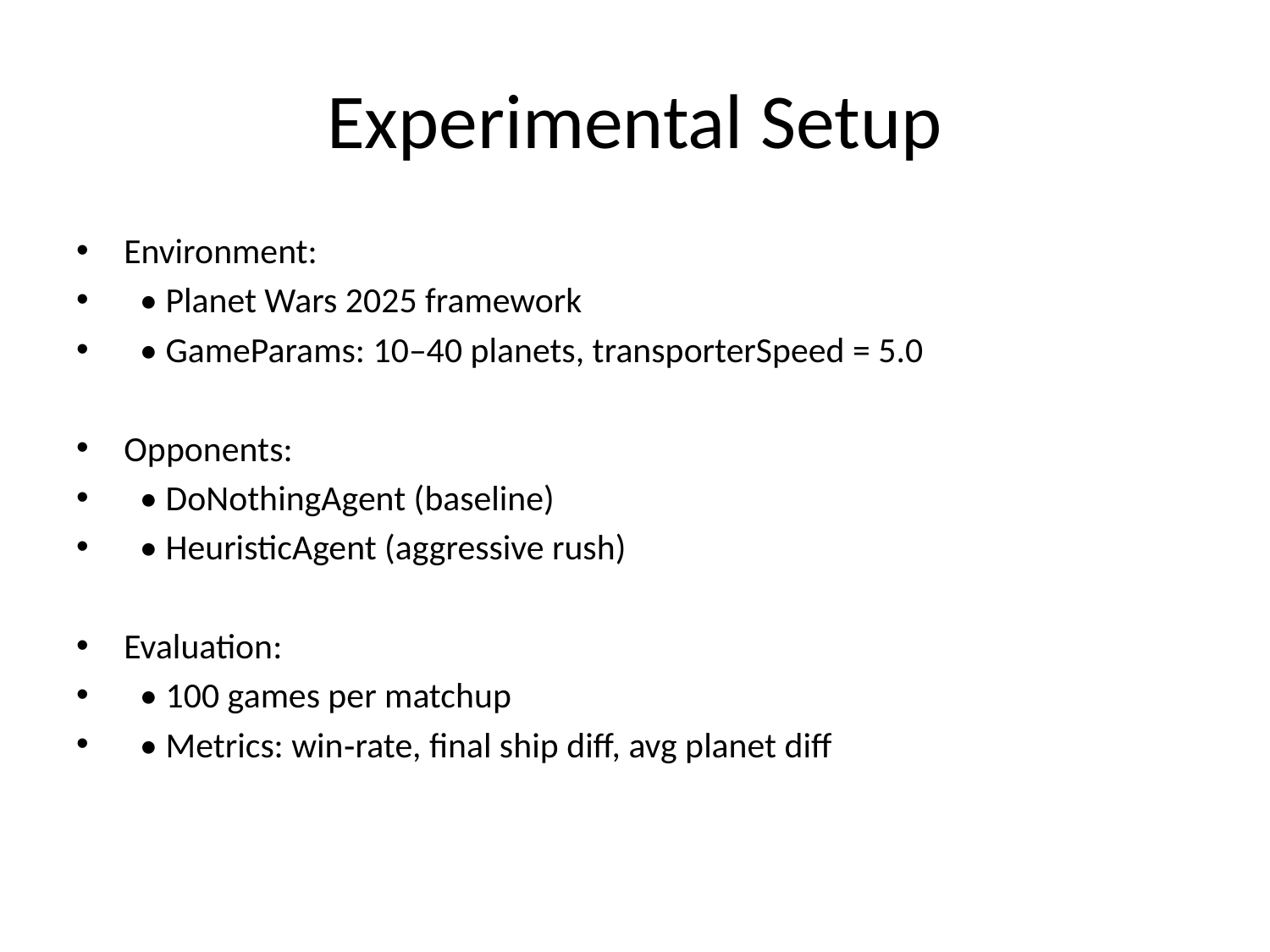

# Experimental Setup
Environment:
  • Planet Wars 2025 framework
  • GameParams: 10–40 planets, transporterSpeed = 5.0

Opponents:
  • DoNothingAgent (baseline)
  • HeuristicAgent (aggressive rush)

Evaluation:
  • 100 games per matchup
  • Metrics: win‑rate, final ship diff, avg planet diff